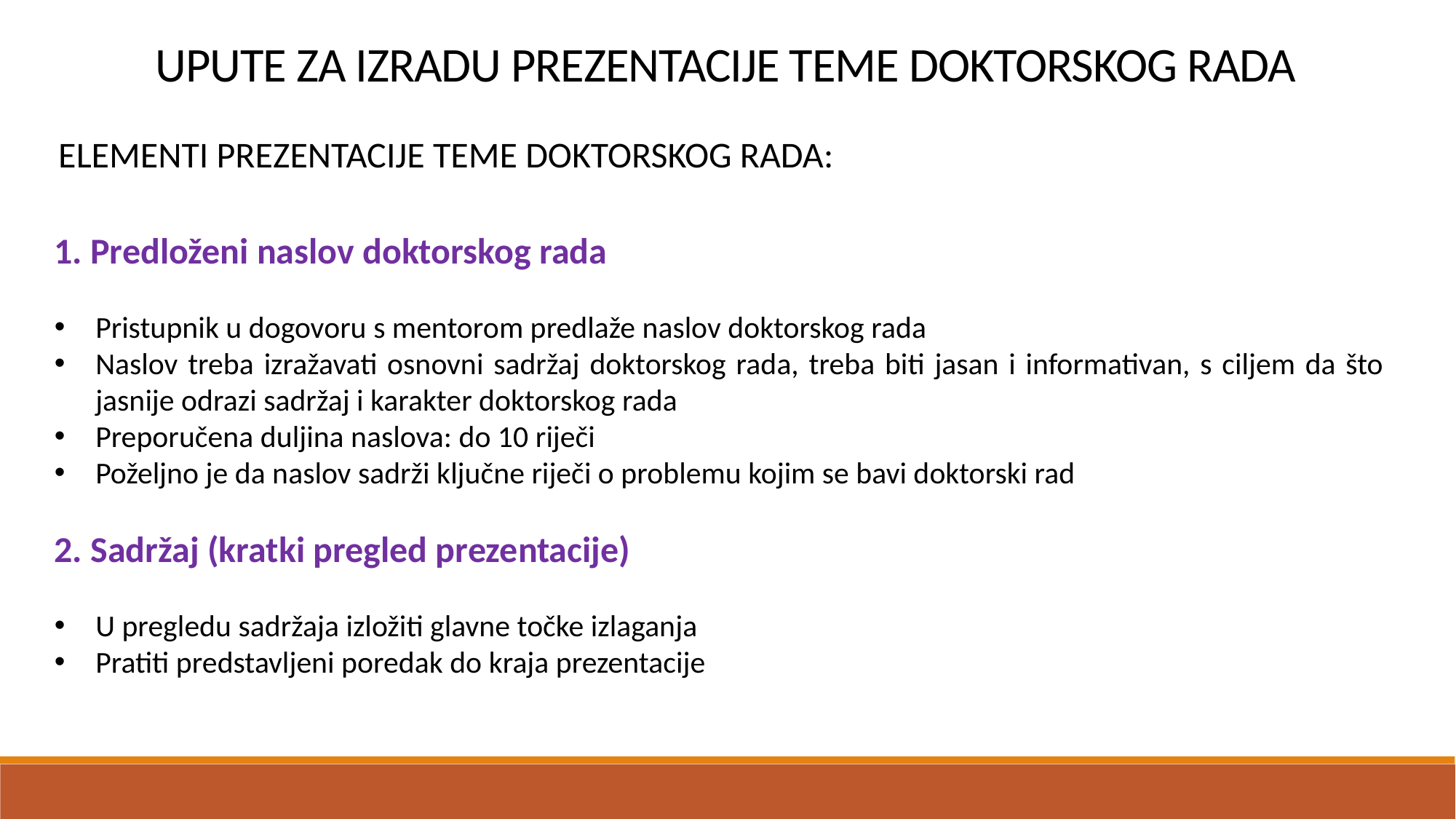

UPUTE ZA IZRADU PREZENTACIJE TEME DOKTORSKOG RADA
ELEMENTI PREZENTACIJE TEME DOKTORSKOG RADA:
1. Predloženi naslov doktorskog rada

Pristupnik u dogovoru s mentorom predlaže naslov doktorskog rada
Naslov treba izražavati osnovni sadržaj doktorskog rada, treba biti jasan i informativan, s ciljem da što jasnije odrazi sadržaj i karakter doktorskog rada
Preporučena duljina naslova: do 10 riječi
Poželjno je da naslov sadrži ključne riječi o problemu kojim se bavi doktorski rad

2. Sadržaj (kratki pregled prezentacije)

U pregledu sadržaja izložiti glavne točke izlaganja
Pratiti predstavljeni poredak do kraja prezentacije